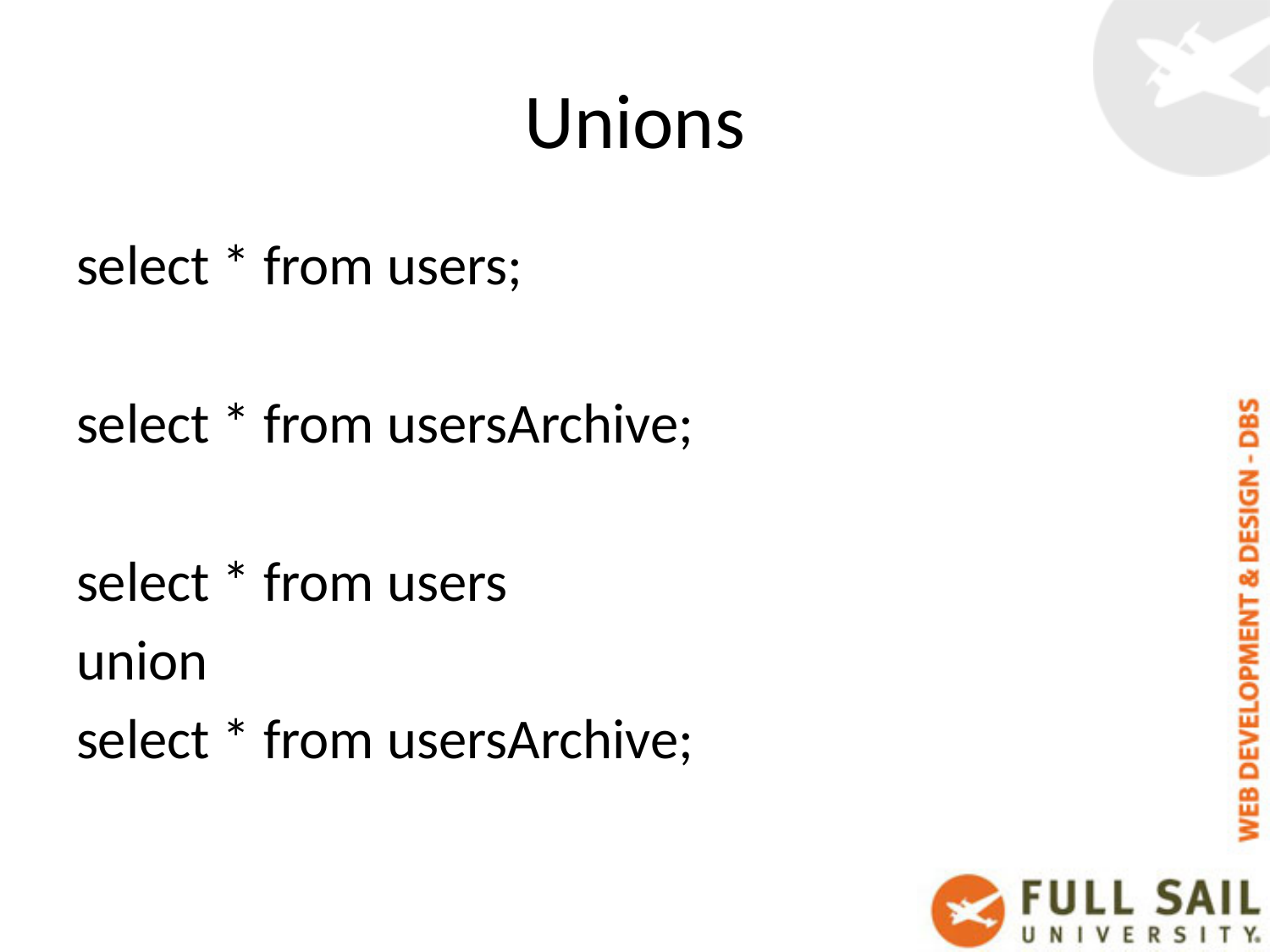

# Unions
select * from users;

select * from usersArchive;

select * from users
union
select * from usersArchive;